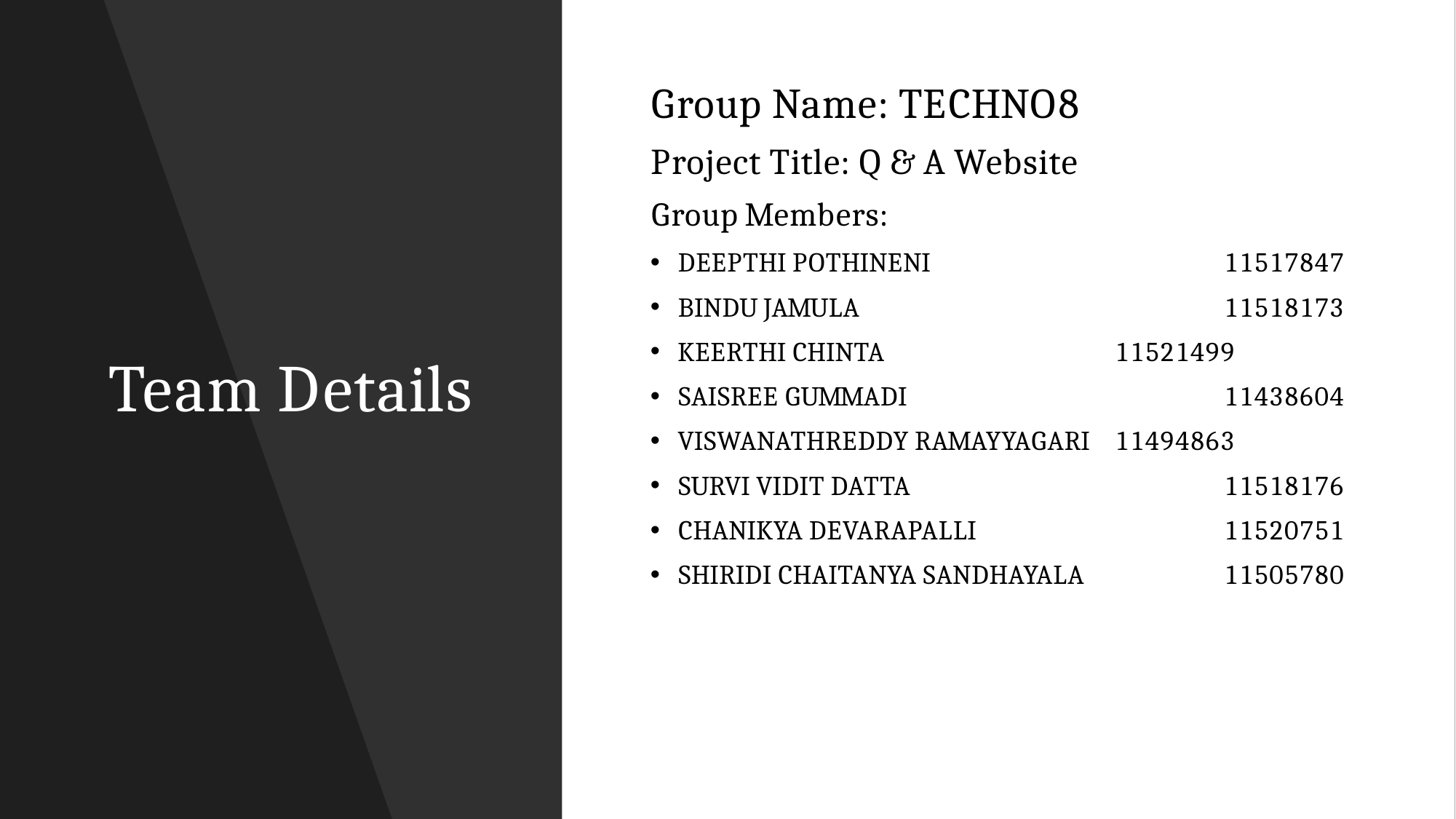

# Team Details
Group Name: TECHNO8
Project Title: Q & A Website
Group Members:
DEEPTHI POTHINENI 			11517847
BINDU JAMULA 				11518173
KEERTHI CHINTA			11521499
SAISREE GUMMADI			11438604
VISWANATHREDDY RAMAYYAGARI	11494863
SURVI VIDIT DATTA			11518176
CHANIKYA DEVARAPALLI			11520751
SHIRIDI CHAITANYA SANDHAYALA		11505780